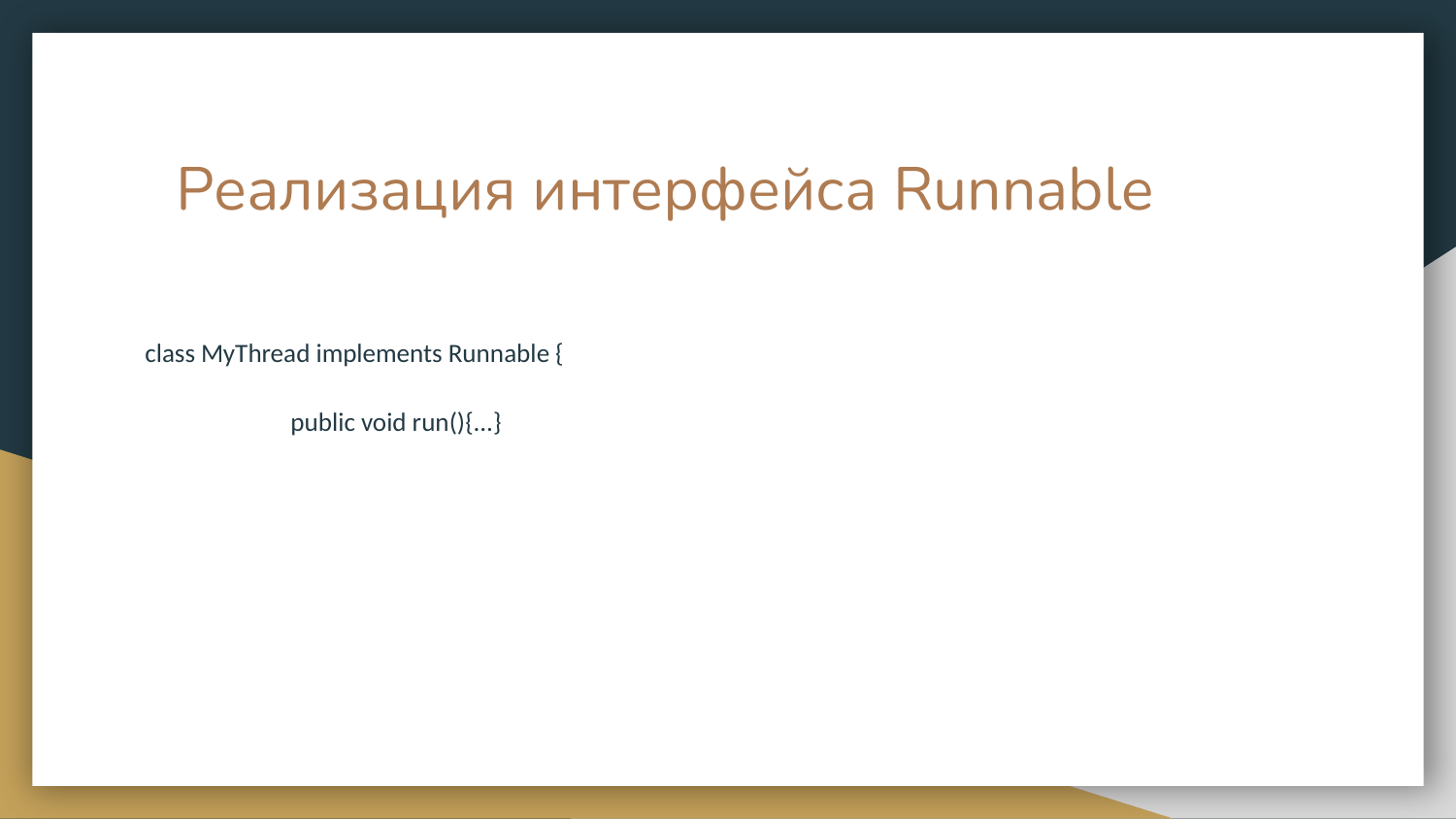

# Реализация интерфейса Runnable

class MyThread implements Runnable {
	public void run(){...}